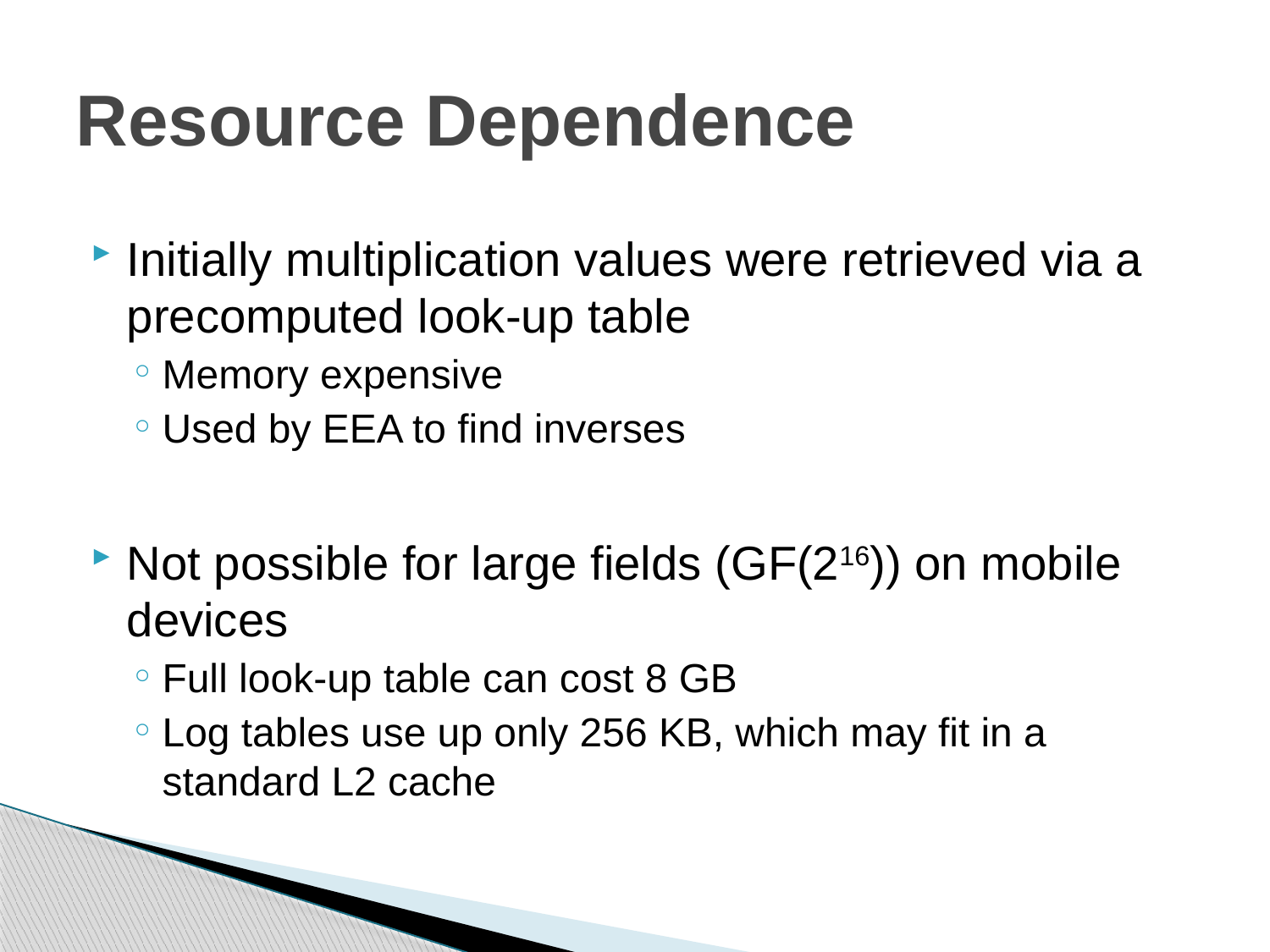

# Resource Dependence
Initially multiplication values were retrieved via a precomputed look-up table
Memory expensive
Used by EEA to find inverses

Not possible for large fields (GF(216)) on mobile devices
Full look-up table can cost 8 GB
Log tables use up only 256 KB, which may fit in a standard L2 cache